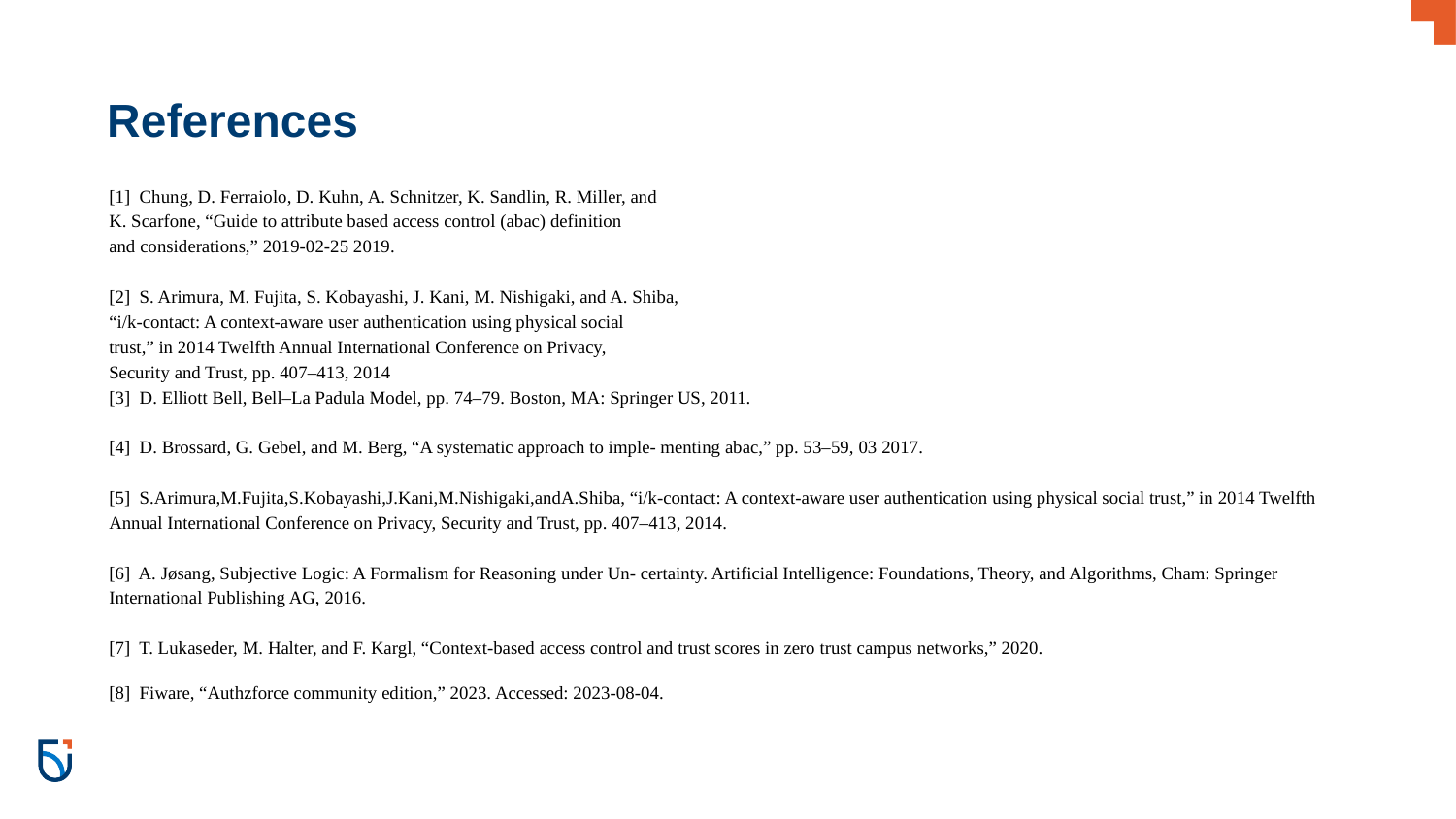

# References
[1]  Chung, D. Ferraiolo, D. Kuhn, A. Schnitzer, K. Sandlin, R. Miller, and
K. Scarfone, “Guide to attribute based access control (abac) definition
and considerations,” 2019-02-25 2019.

[2]  S. Arimura, M. Fujita, S. Kobayashi, J. Kani, M. Nishigaki, and A. Shiba,
“i/k-contact: A context-aware user authentication using physical social
trust,” in 2014 Twelfth Annual International Conference on Privacy,
Security and Trust, pp. 407–413, 2014
[3]  D. Elliott Bell, Bell–La Padula Model, pp. 74–79. Boston, MA: Springer US, 2011.
[4]  D. Brossard, G. Gebel, and M. Berg, “A systematic approach to imple- menting abac,” pp. 53–59, 03 2017.
[5]  S.Arimura,M.Fujita,S.Kobayashi,J.Kani,M.Nishigaki,andA.Shiba, “i/k-contact: A context-aware user authentication using physical social trust,” in 2014 Twelfth Annual International Conference on Privacy, Security and Trust, pp. 407–413, 2014.
[6]  A. Jøsang, Subjective Logic: A Formalism for Reasoning under Un- certainty. Artificial Intelligence: Foundations, Theory, and Algorithms, Cham: Springer International Publishing AG, 2016.
[7]  T. Lukaseder, M. Halter, and F. Kargl, “Context-based access control and trust scores in zero trust campus networks,” 2020.

[8]  Fiware, “Authzforce community edition,” 2023. Accessed: 2023-08-04.